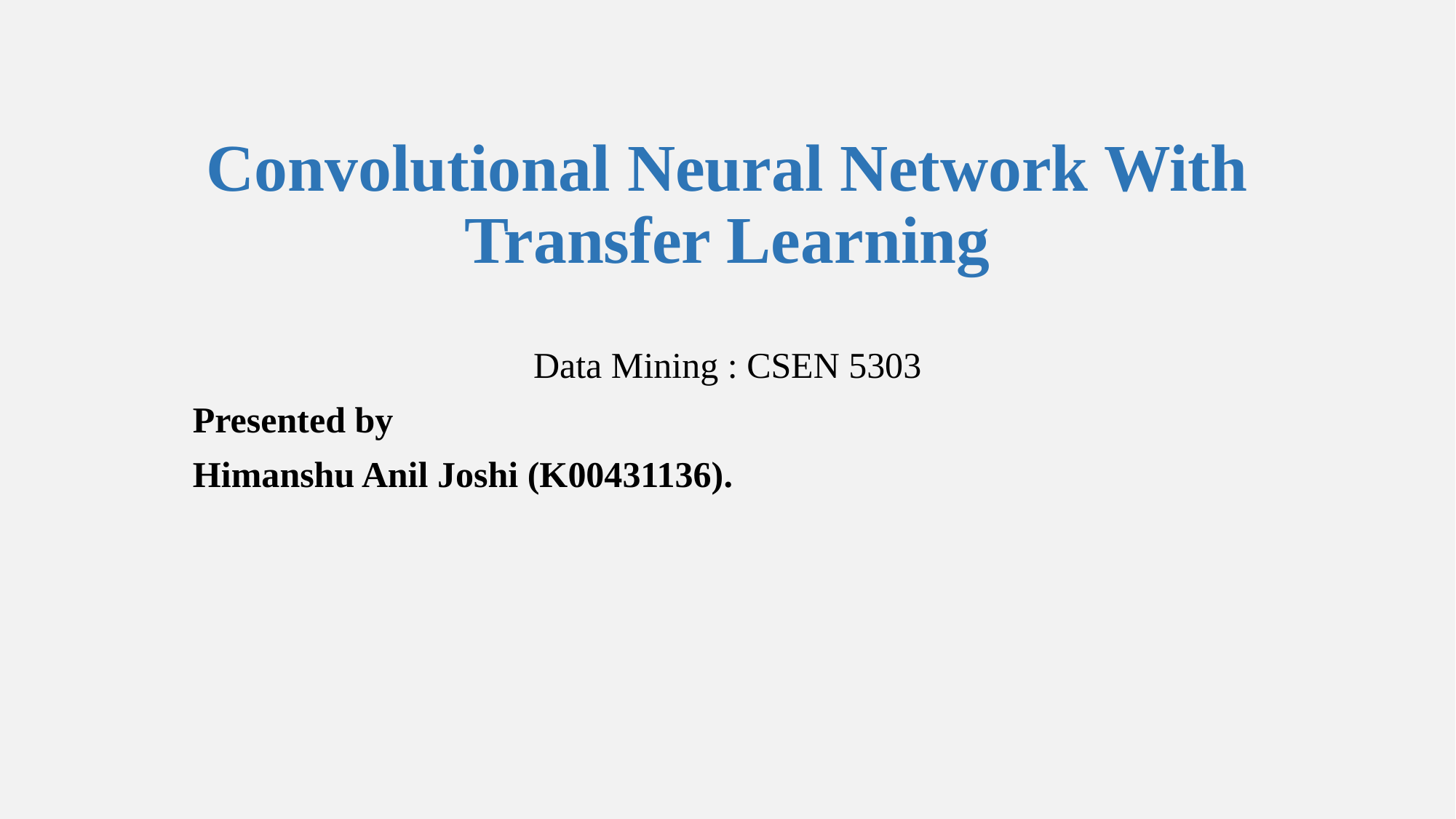

# Convolutional Neural Network With Transfer Learning
Data Mining : CSEN 5303
Presented by
Himanshu Anil Joshi (K00431136).